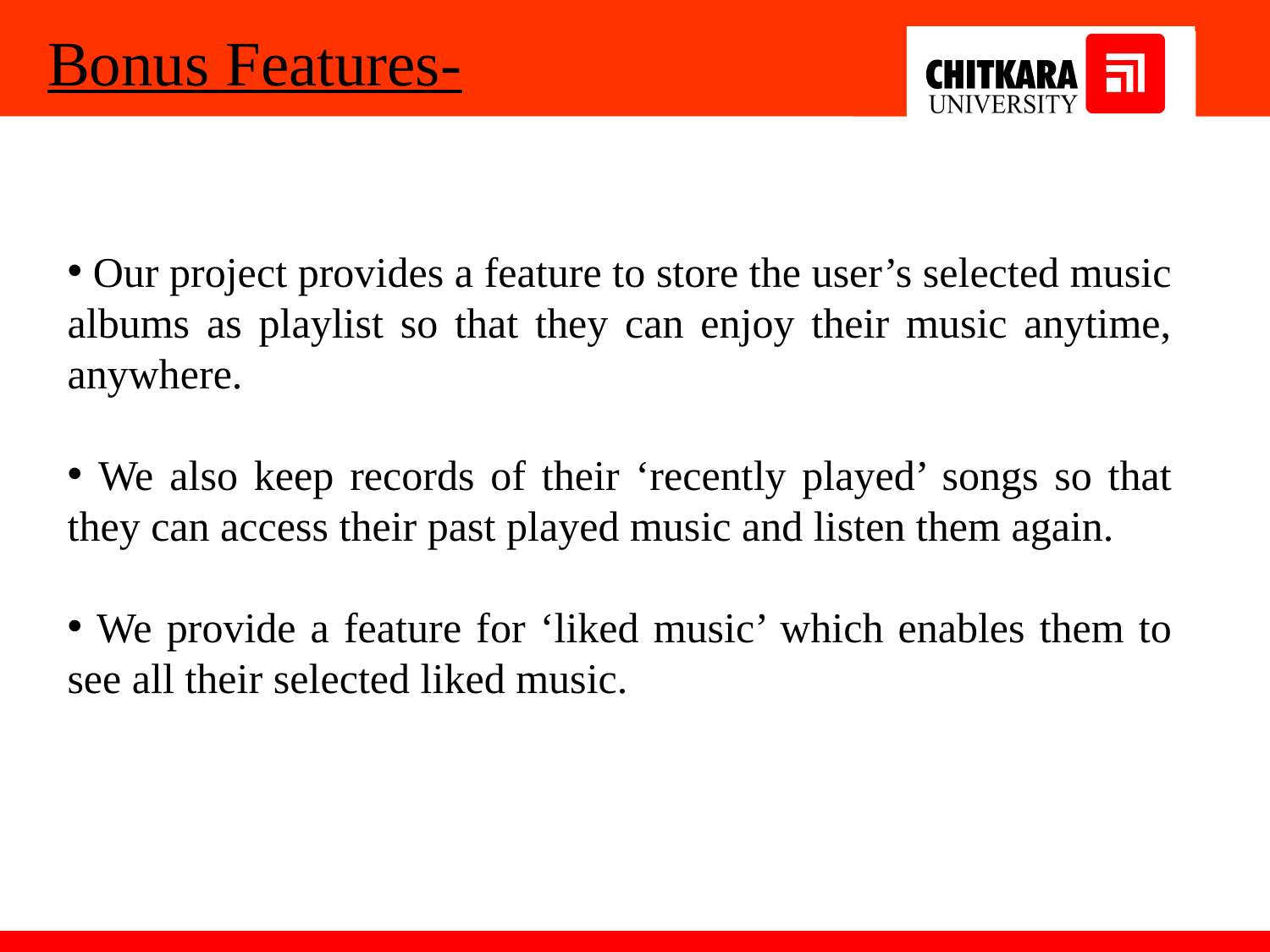

Bonus Features-
 Our project provides a feature to store the user’s selected music albums as playlist so that they can enjoy their music anytime, anywhere.

 We also keep records of their ‘recently played’ songs so that they can access their past played music and listen them again.

 We provide a feature for ‘liked music’ which enables them to see all their selected liked music.